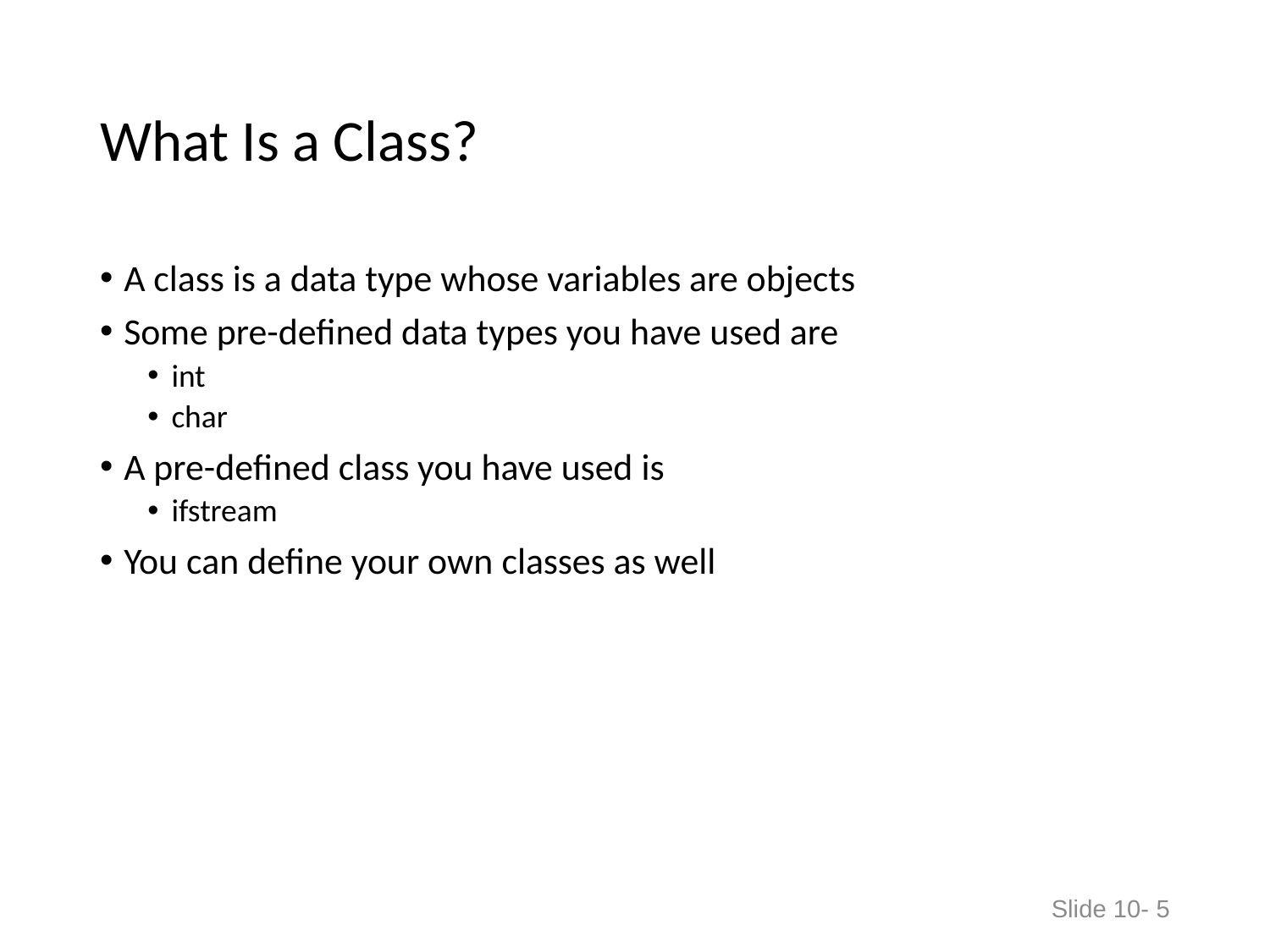

# What Is a Class?
A class is a data type whose variables are objects
Some pre-defined data types you have used are
int
char
A pre-defined class you have used is
ifstream
You can define your own classes as well
Slide 10- 5